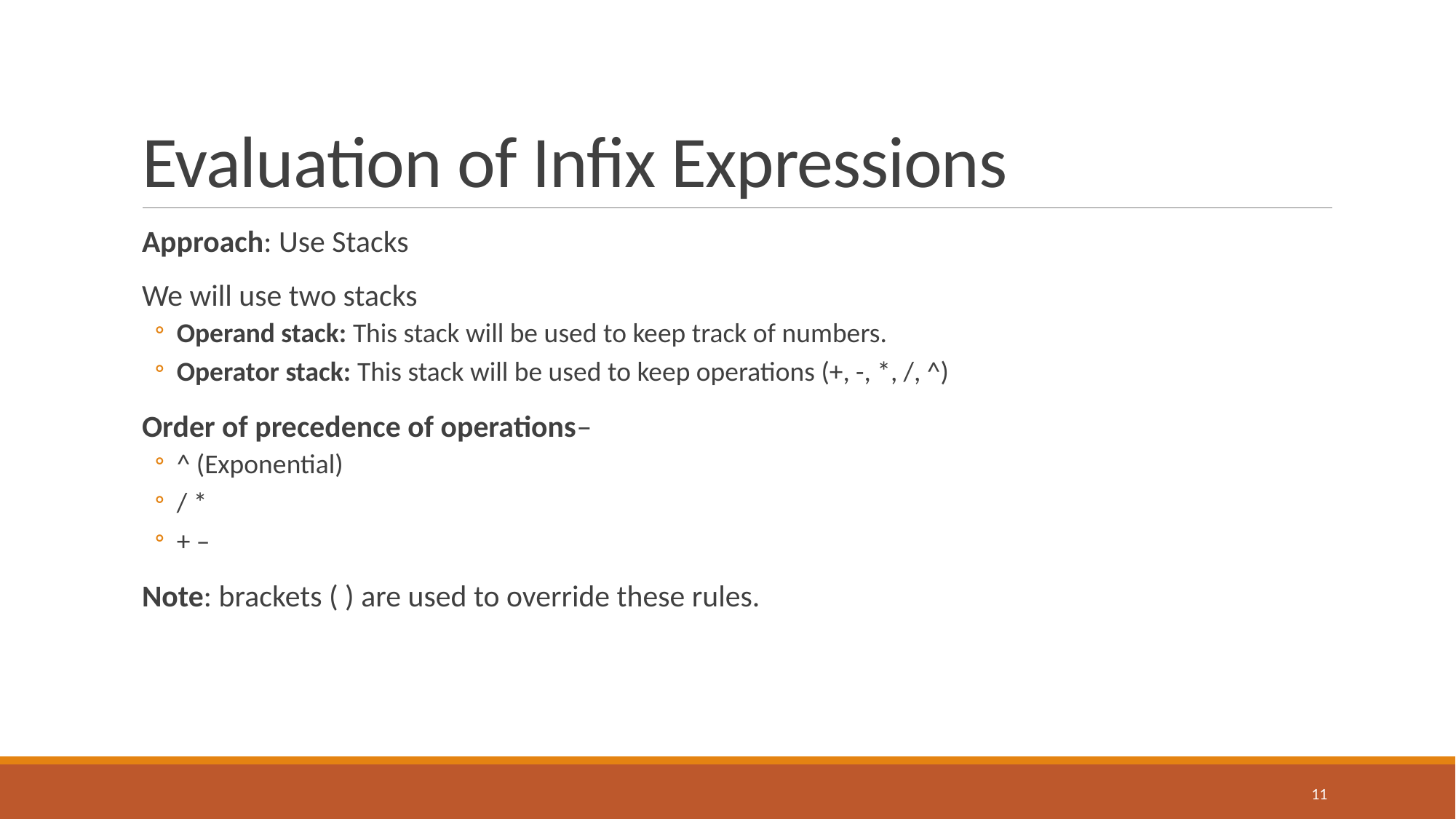

# Evaluation of Infix Expressions
Approach: Use Stacks
We will use two stacks
Operand stack: This stack will be used to keep track of numbers.
Operator stack: This stack will be used to keep operations (+, -, *, /, ^)
Order of precedence of operations–
^ (Exponential)
/ *
+ –
Note: brackets ( ) are used to override these rules.

11